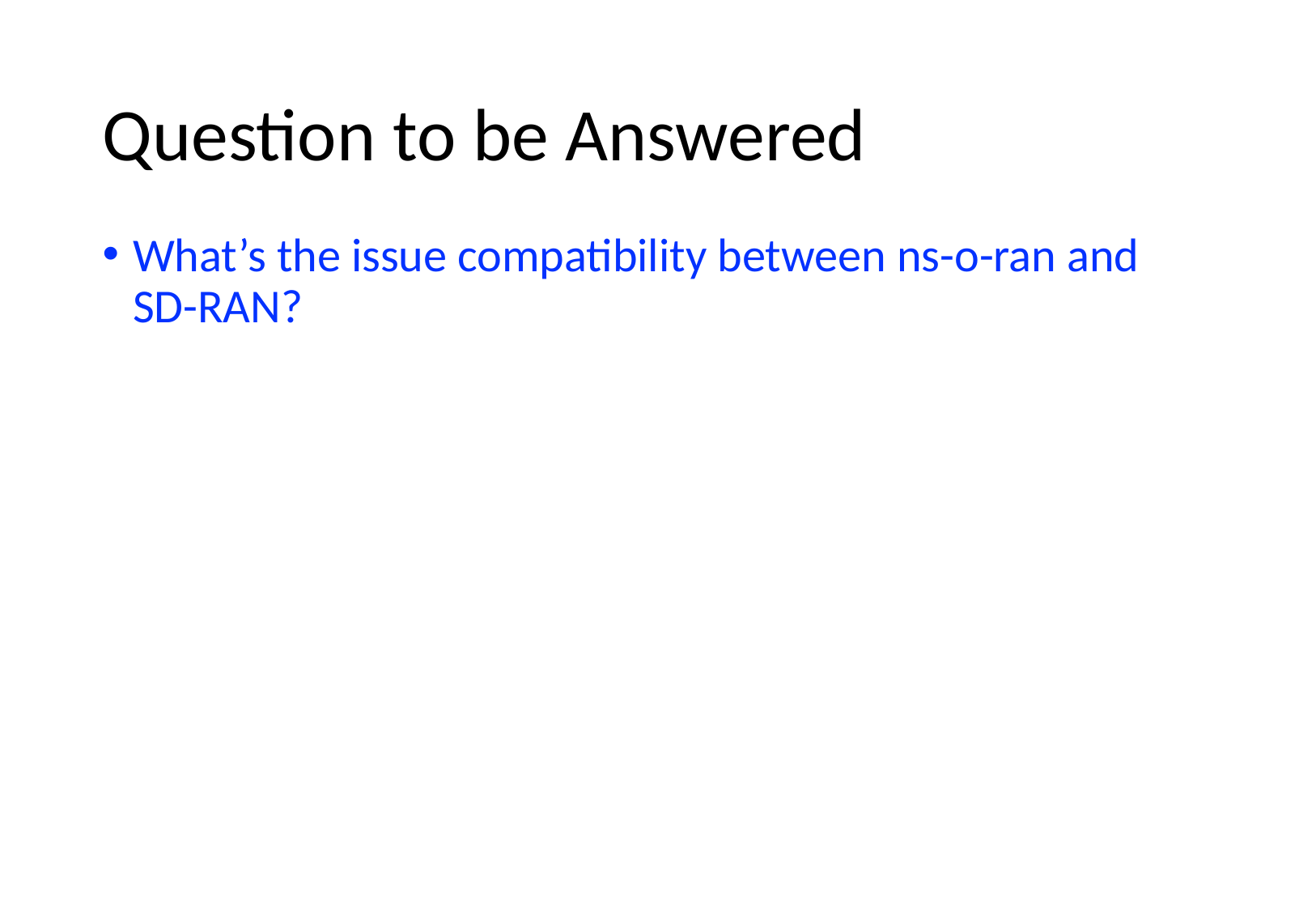

# Question to be Answered
What’s the issue compatibility between ns-o-ran and SD-RAN?